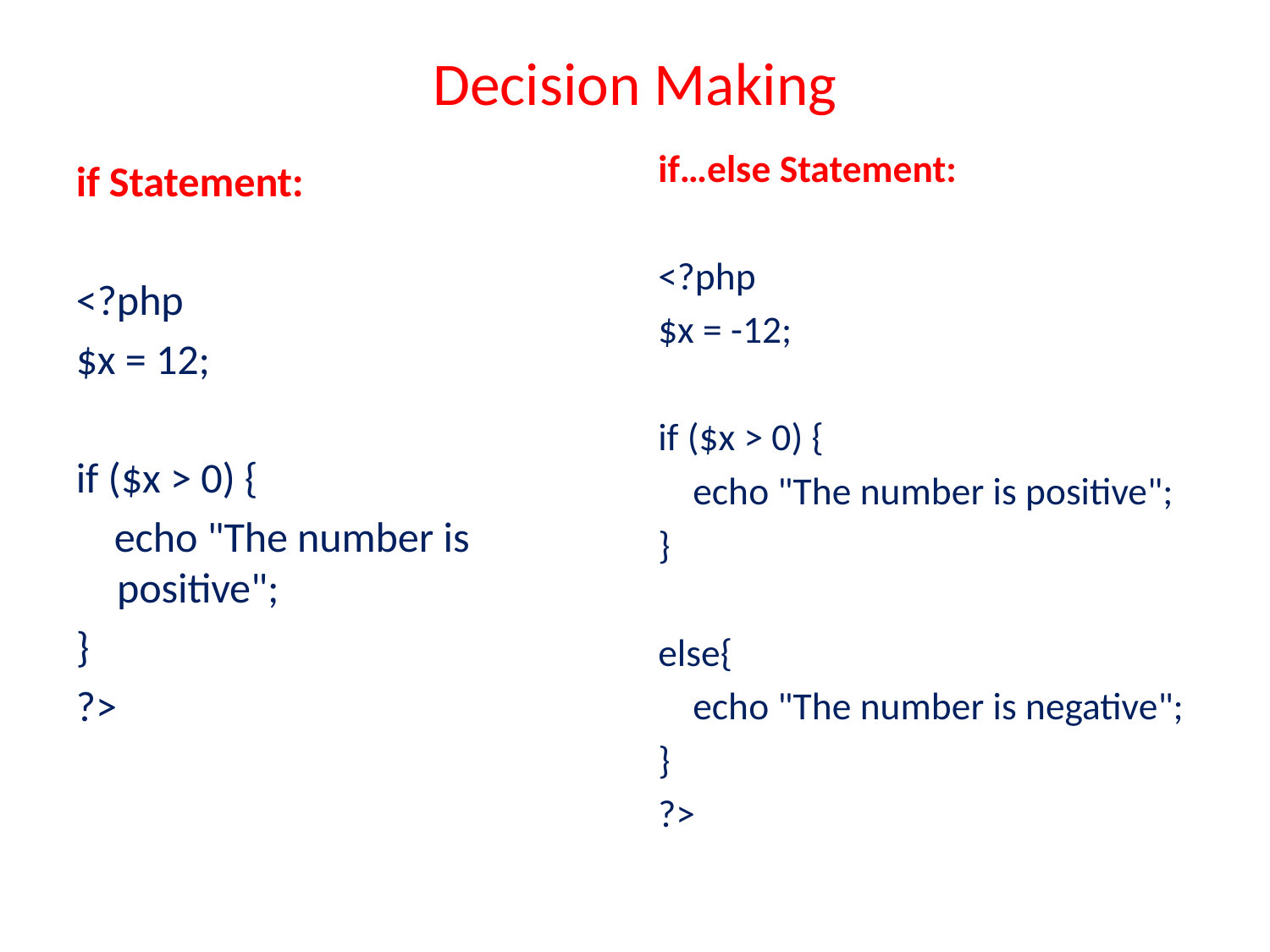

Decision Making
if…else Statement:

<?php
$x = -12;

if ($x > 0) {
    echo "The number is positive";
}

else{
    echo "The number is negative";
}
?>

if Statement:

<?php
$x = 12;

if ($x > 0) {
    echo "The number is positive";
}
?>